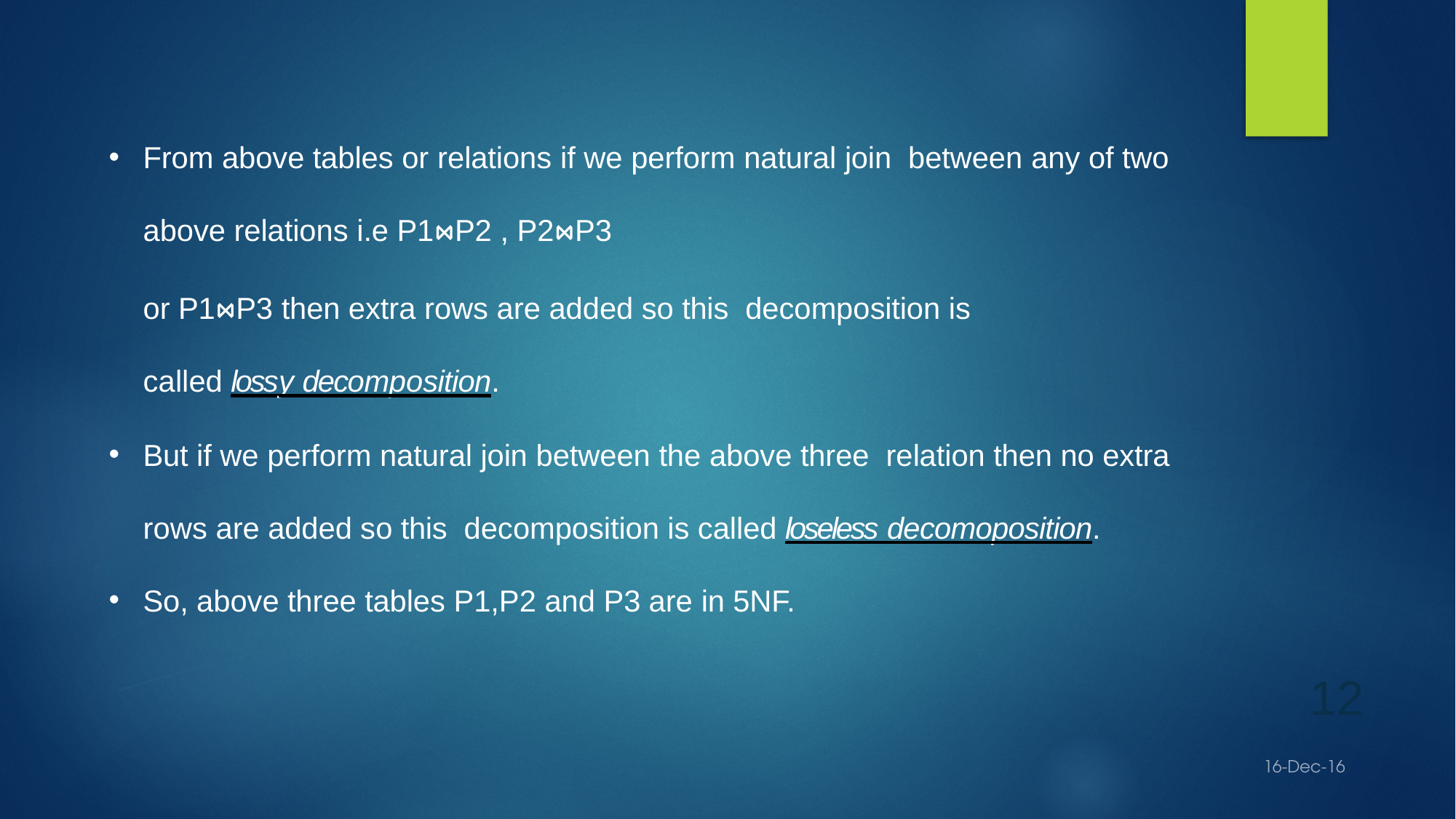

From above tables or relations if we perform natural join  between any of two above relations i.e P1⋈P2 , P2⋈P3
or P1⋈P3 then extra rows are added so this  decomposition is called lossy decomposition.
But if we perform natural join between the above three  relation then no extra rows are added so this  decomposition is called loseless decomoposition.
So, above three tables P1,P2 and P3 are in 5NF.

16-Dec-16
12